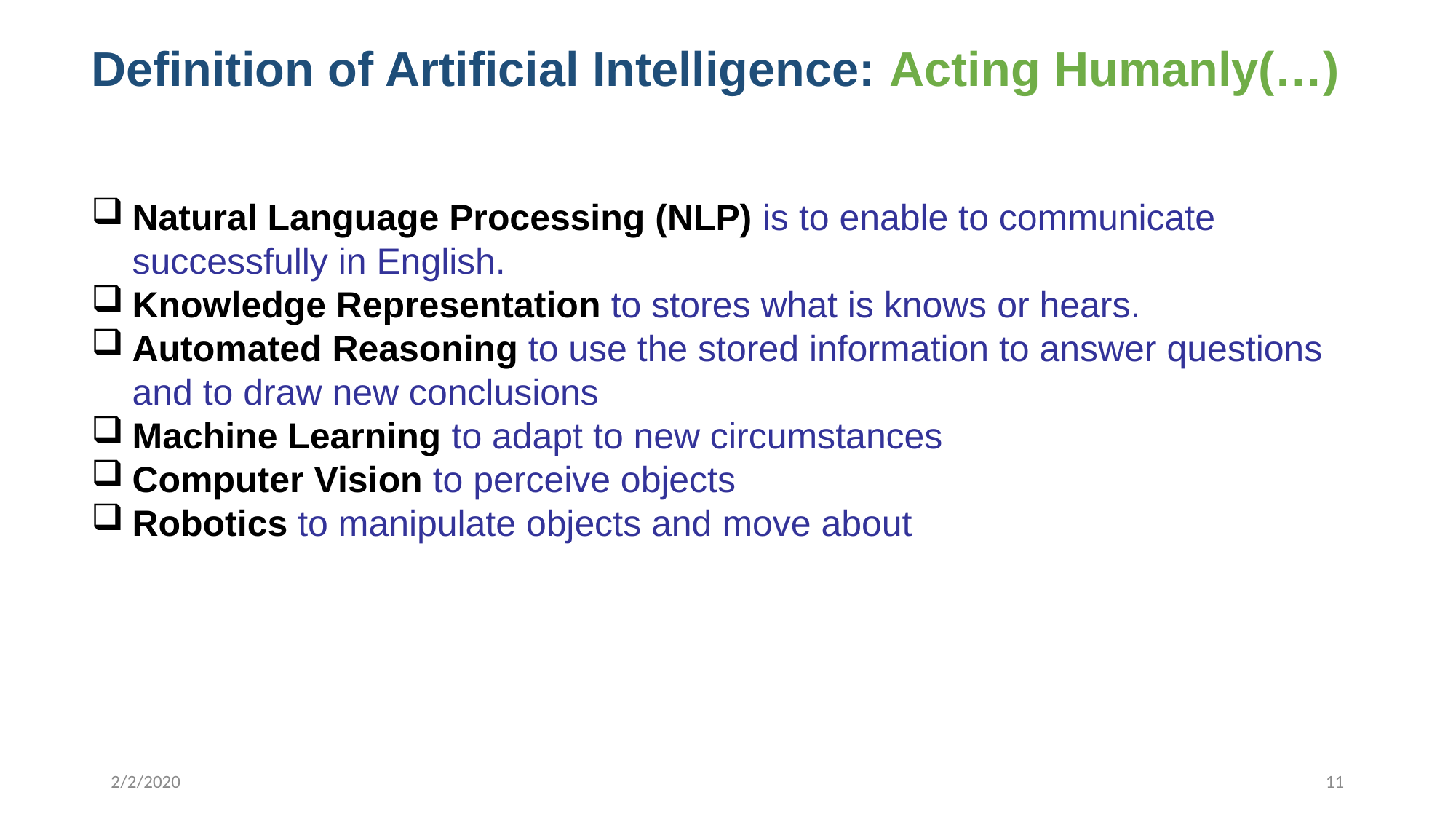

Definition of Artificial Intelligence: Acting Humanly(…)

Natural Language Processing (NLP) is to enable to communicate successfully in English.
Knowledge Representation to stores what is knows or hears.
Automated Reasoning to use the stored information to answer questions and to draw new conclusions
Machine Learning to adapt to new circumstances
Computer Vision to perceive objects
Robotics to manipulate objects and move about
2/2/2020
11